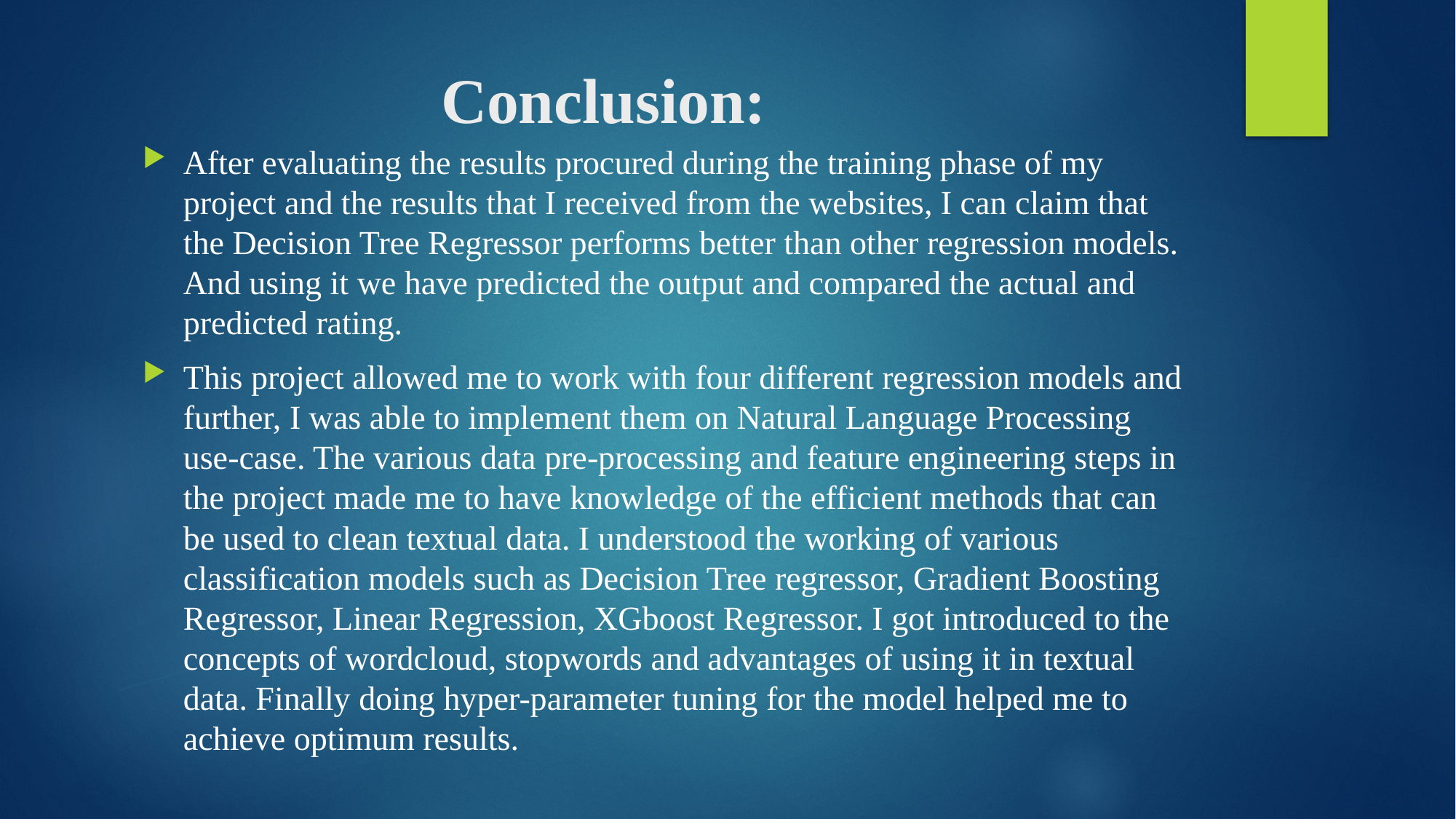

# Conclusion:
After evaluating the results procured during the training phase of my project and the results that I received from the websites, I can claim that the Decision Tree Regressor performs better than other regression models. And using it we have predicted the output and compared the actual and predicted rating.
This project allowed me to work with four different regression models and further, I was able to implement them on Natural Language Processing use-case. The various data pre-processing and feature engineering steps in the project made me to have knowledge of the efficient methods that can be used to clean textual data. I understood the working of various classification models such as Decision Tree regressor, Gradient Boosting Regressor, Linear Regression, XGboost Regressor. I got introduced to the concepts of wordcloud, stopwords and advantages of using it in textual data. Finally doing hyper-parameter tuning for the model helped me to achieve optimum results.